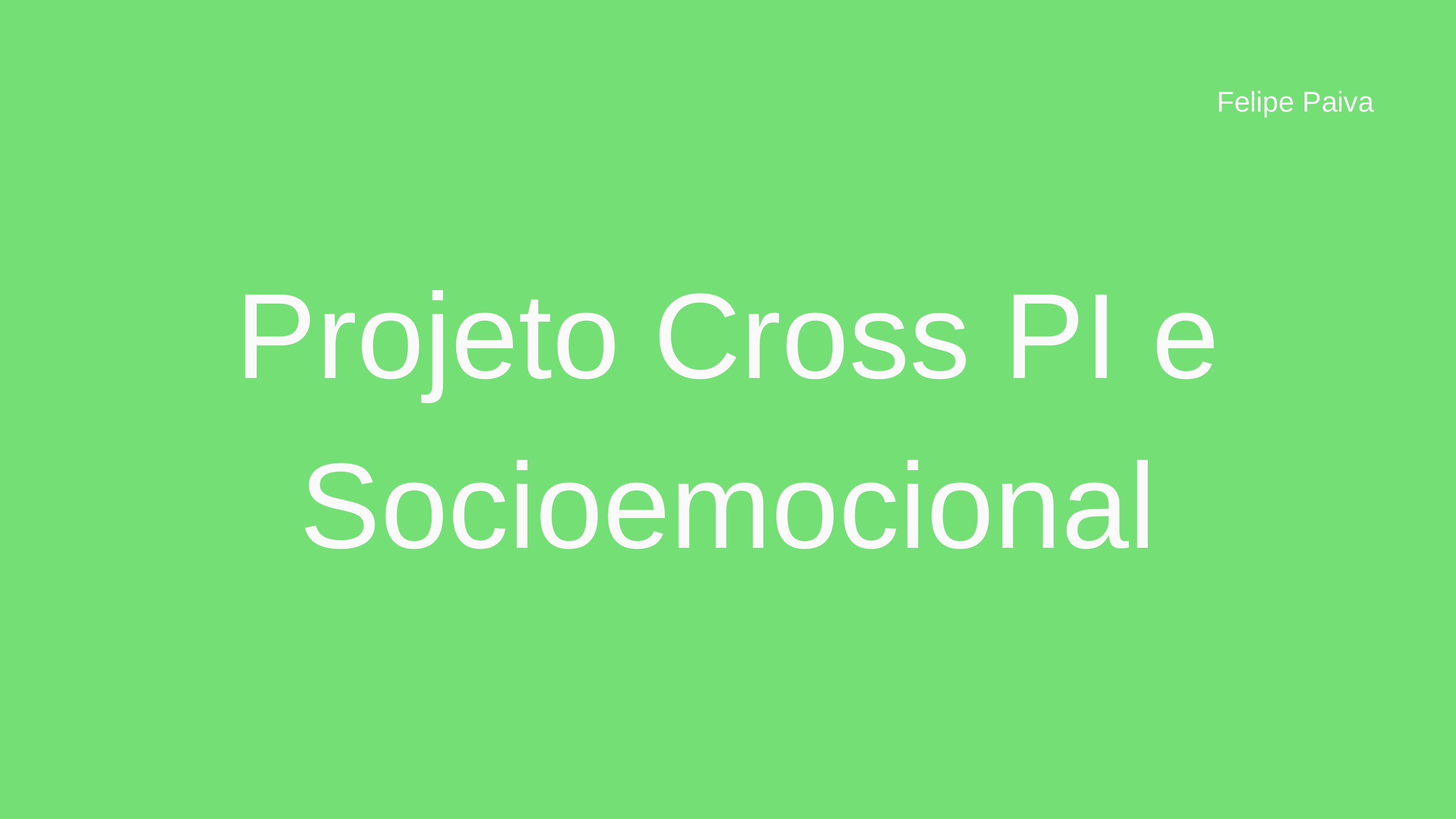

Felipe Paiva
Projeto Cross PI e Socioemocional